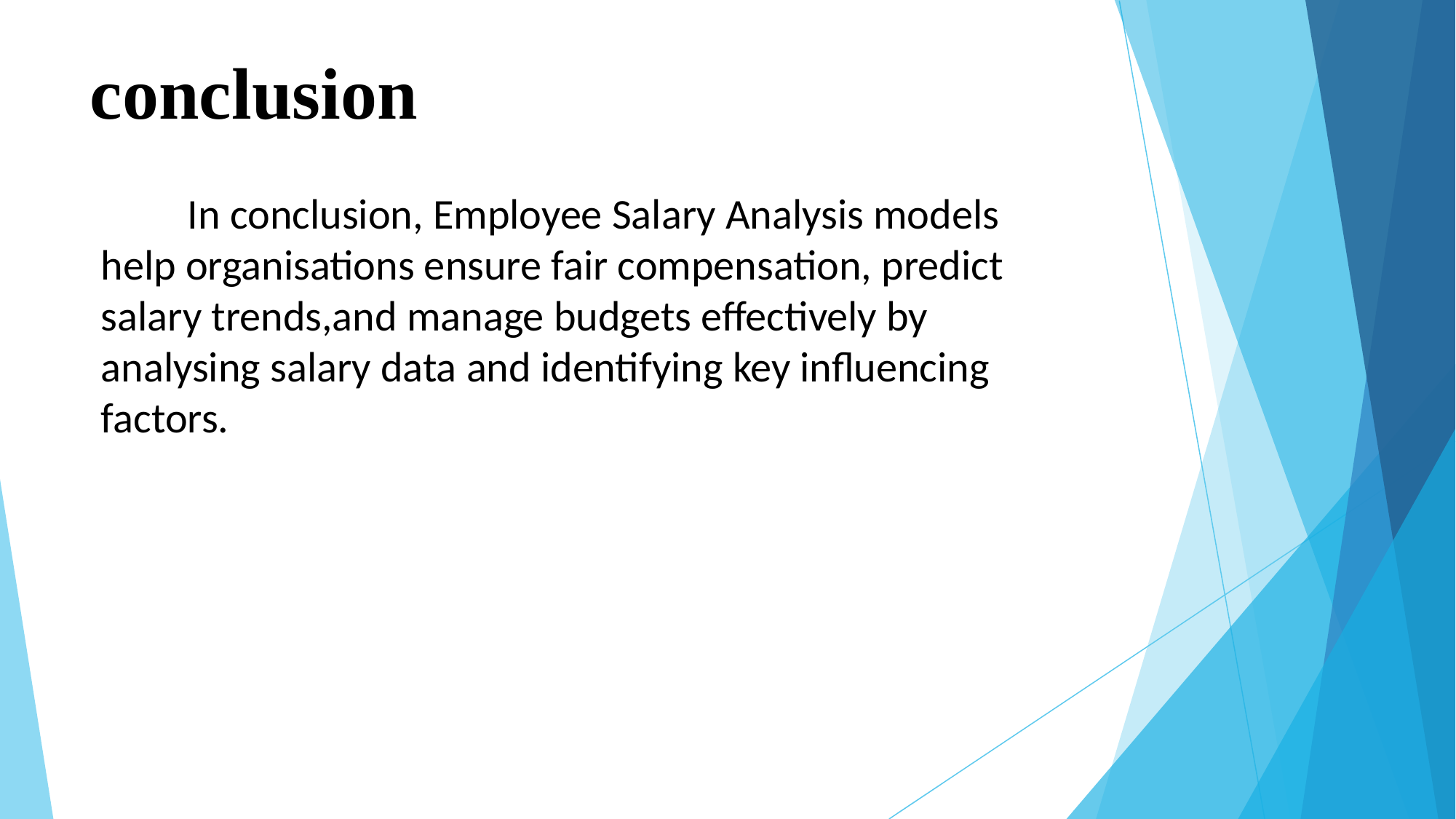

# conclusion
         In conclusion, Employee Salary Analysis models help organisations ensure fair compensation, predict salary trends,and manage budgets effectively by analysing salary data and identifying key influencing factors.